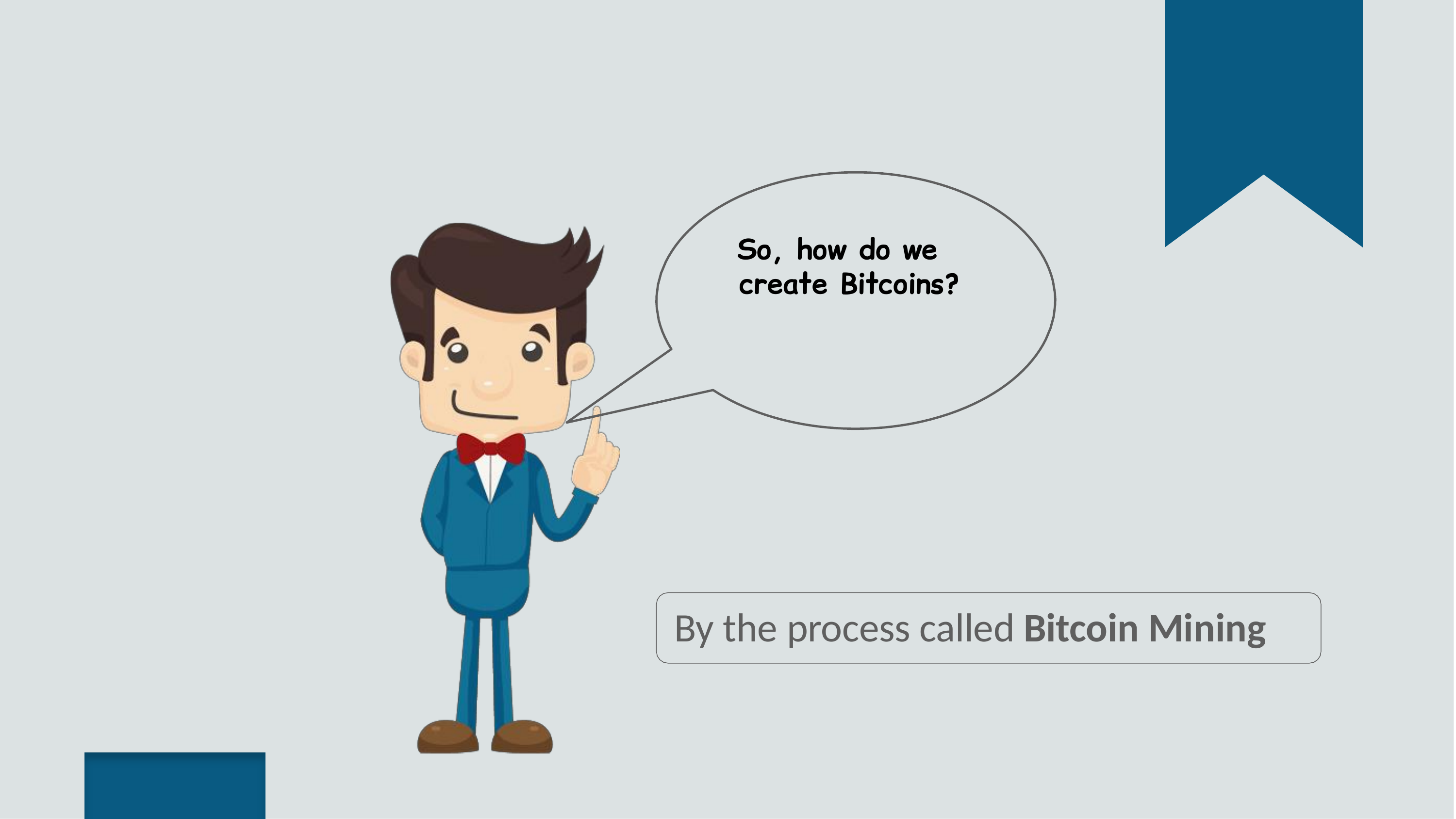

So, how do we
create Bitcoins?

By the process called Bitcoin Mining

Copyright © 2017, edureka and/or its affiliates. All rights reserved.